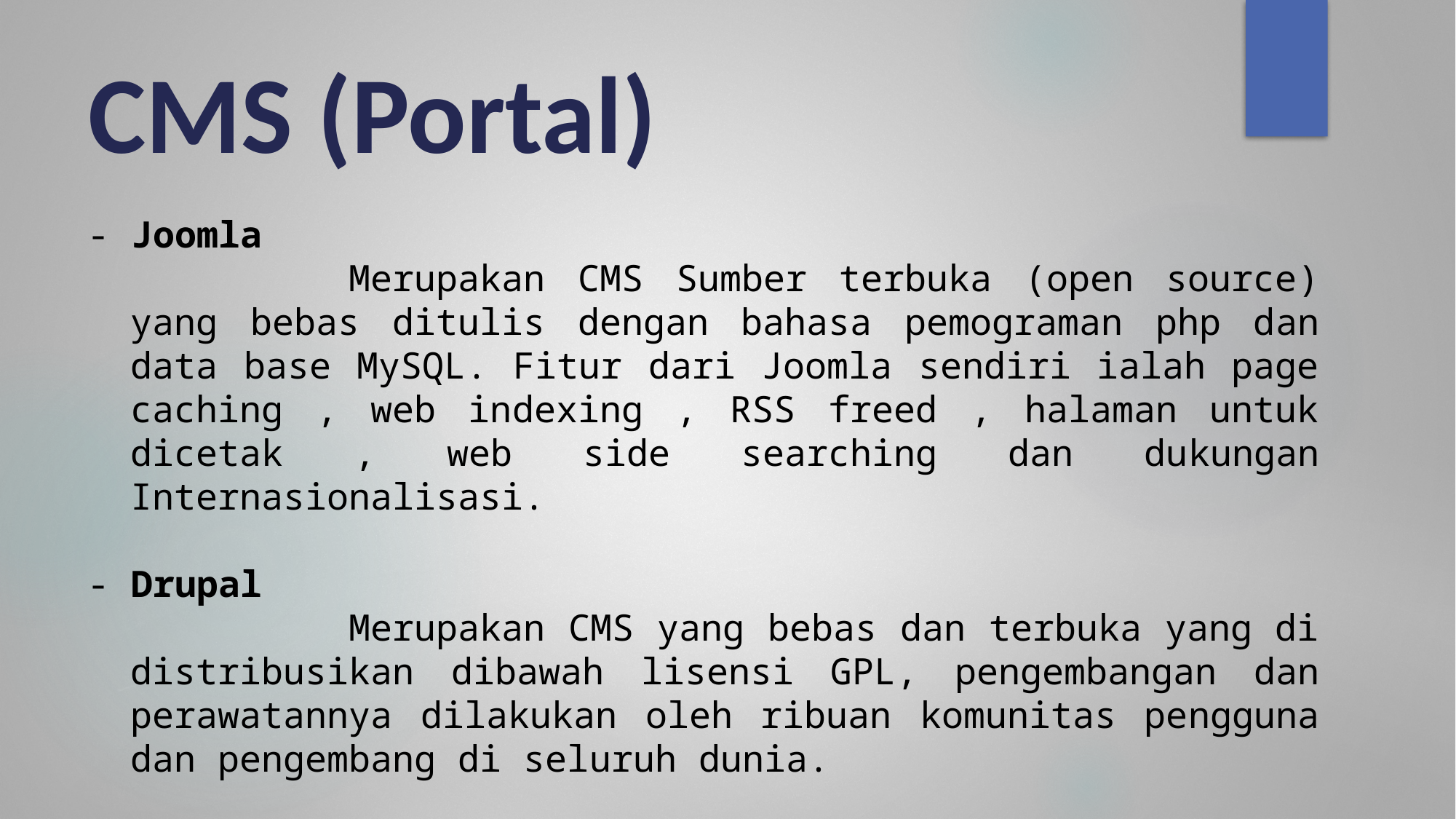

# CMS (Portal)
- Joomla
		Merupakan CMS Sumber terbuka (open source) yang bebas ditulis dengan bahasa pemograman php dan data base MySQL. Fitur dari Joomla sendiri ialah page caching , web indexing , RSS freed , halaman untuk dicetak , web side searching dan dukungan Internasionalisasi.

- Drupal
		Merupakan CMS yang bebas dan terbuka yang di distribusikan dibawah lisensi GPL, pengembangan dan perawatannya dilakukan oleh ribuan komunitas pengguna dan pengembang di seluruh dunia.